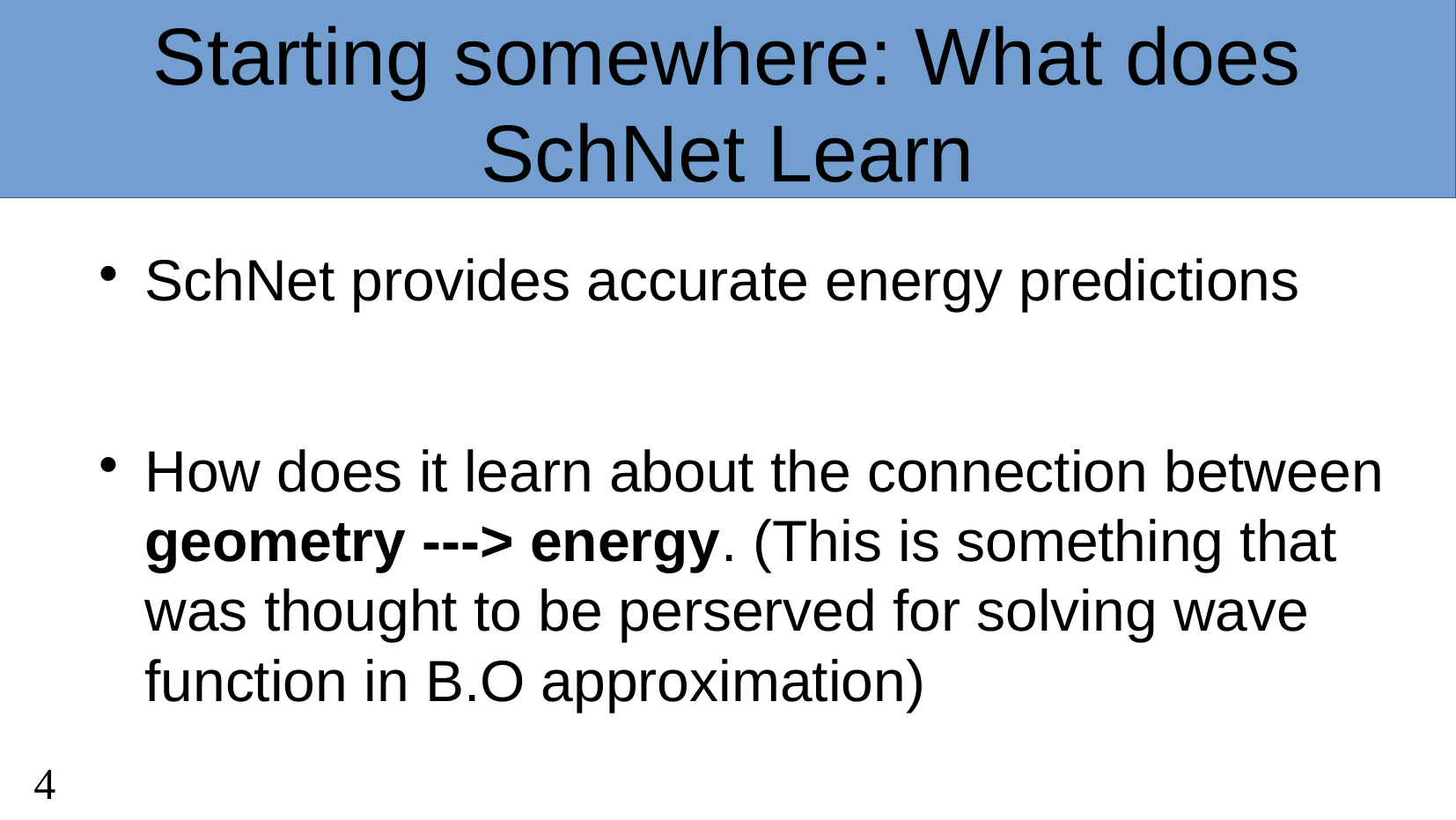

Starting somewhere: What does SchNet Learn
SchNet provides accurate energy predictions

How does it learn about the connection between geometry ---> energy. (This is something that was thought to be perserved for solving wave function in B.O approximation)

4